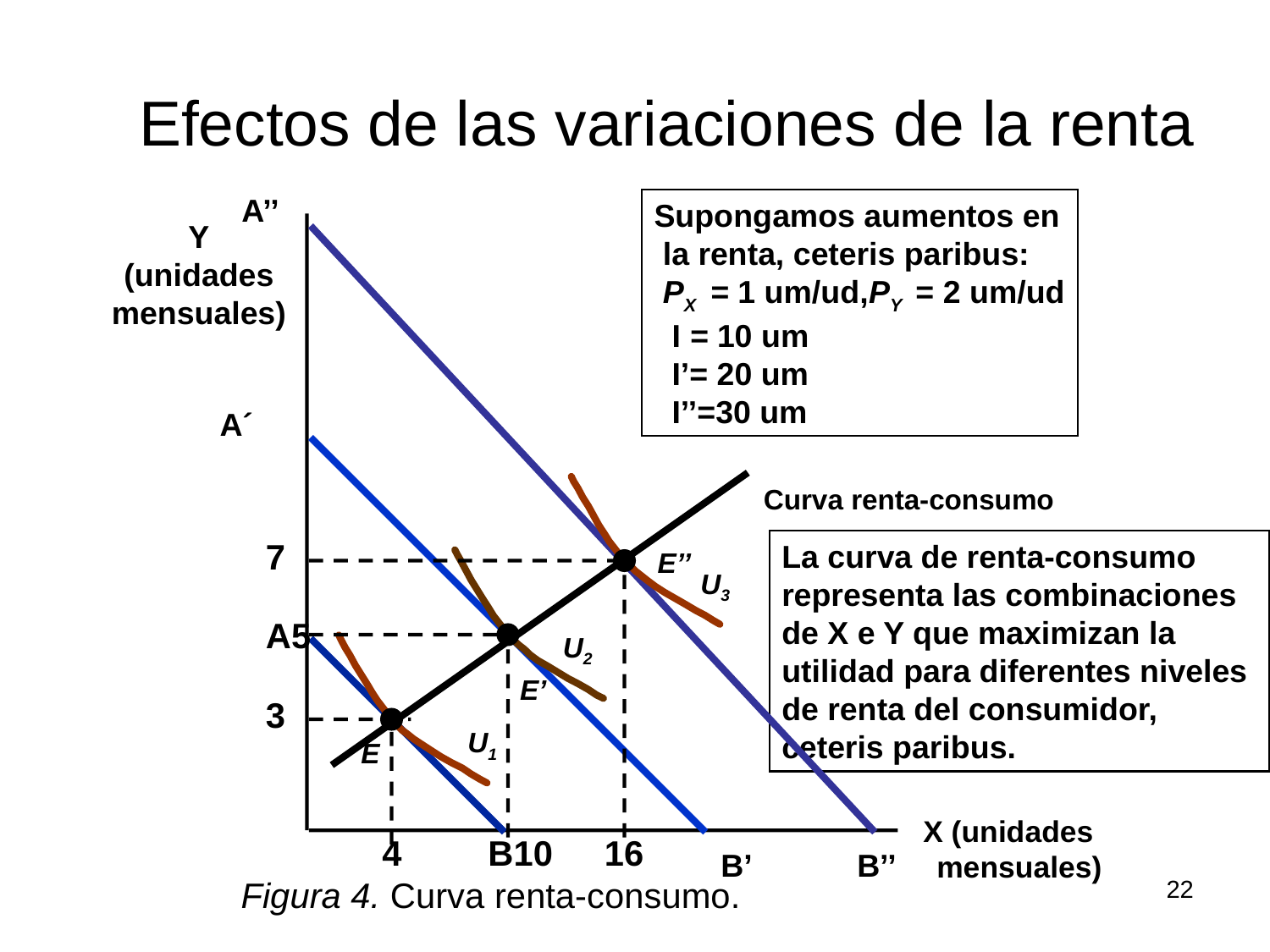

# Efectos de las variaciones de la renta
A’’
Supongamos aumentos en
 la renta, ceteris paribus:
 PX  = 1 um/ud,PY  = 2 um/ud
  I = 10 um
  I’= 20 um
  I’’=30 um
Y
(unidades
mensuales)

7
E’’

U3

16
A´

A5
U2

E’
B10

Curva renta-consumo
La curva de renta-consumo
representa las combinaciones
de X e Y que maximizan la
utilidad para diferentes niveles
de renta del consumidor,
ceteris paribus.

3

U1

E

4
X (unidades
mensuales)

B’            B’’
Figura 4. Curva renta-consumo.
22